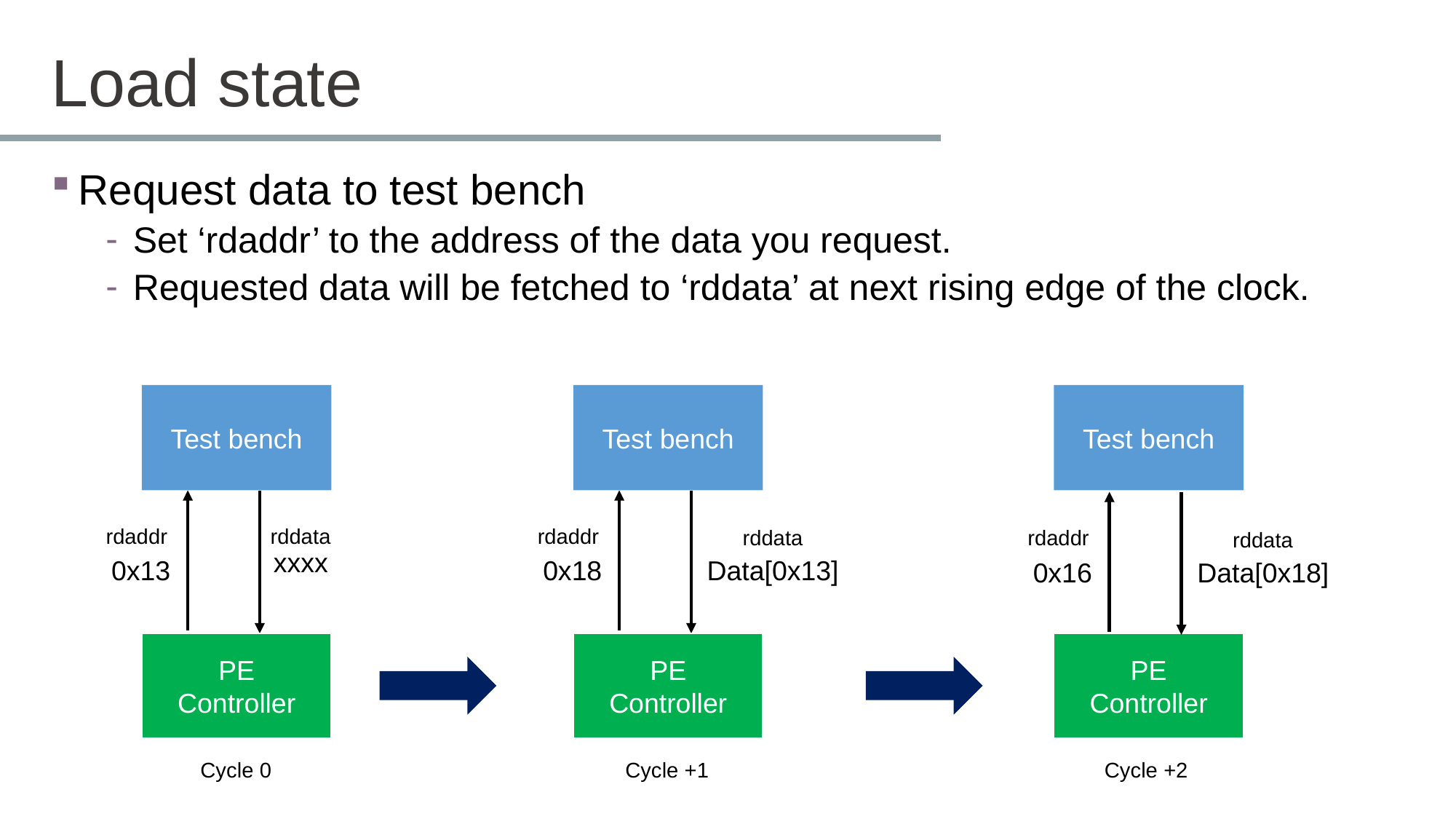

# Load state
Request data to test bench
Set ‘rdaddr’ to the address of the data you request.
Requested data will be fetched to ‘rddata’ at next rising edge of the clock.
Test bench
Test bench
Test bench
rddata
rdaddr
rdaddr
rdaddr
rddata
rddata
xxxx
0x18
Data[0x13]
0x13
0x16
Data[0x18]
PE
Controller
PE
Controller
PE
Controller

Cycle +1
Cycle 0
Cycle +2